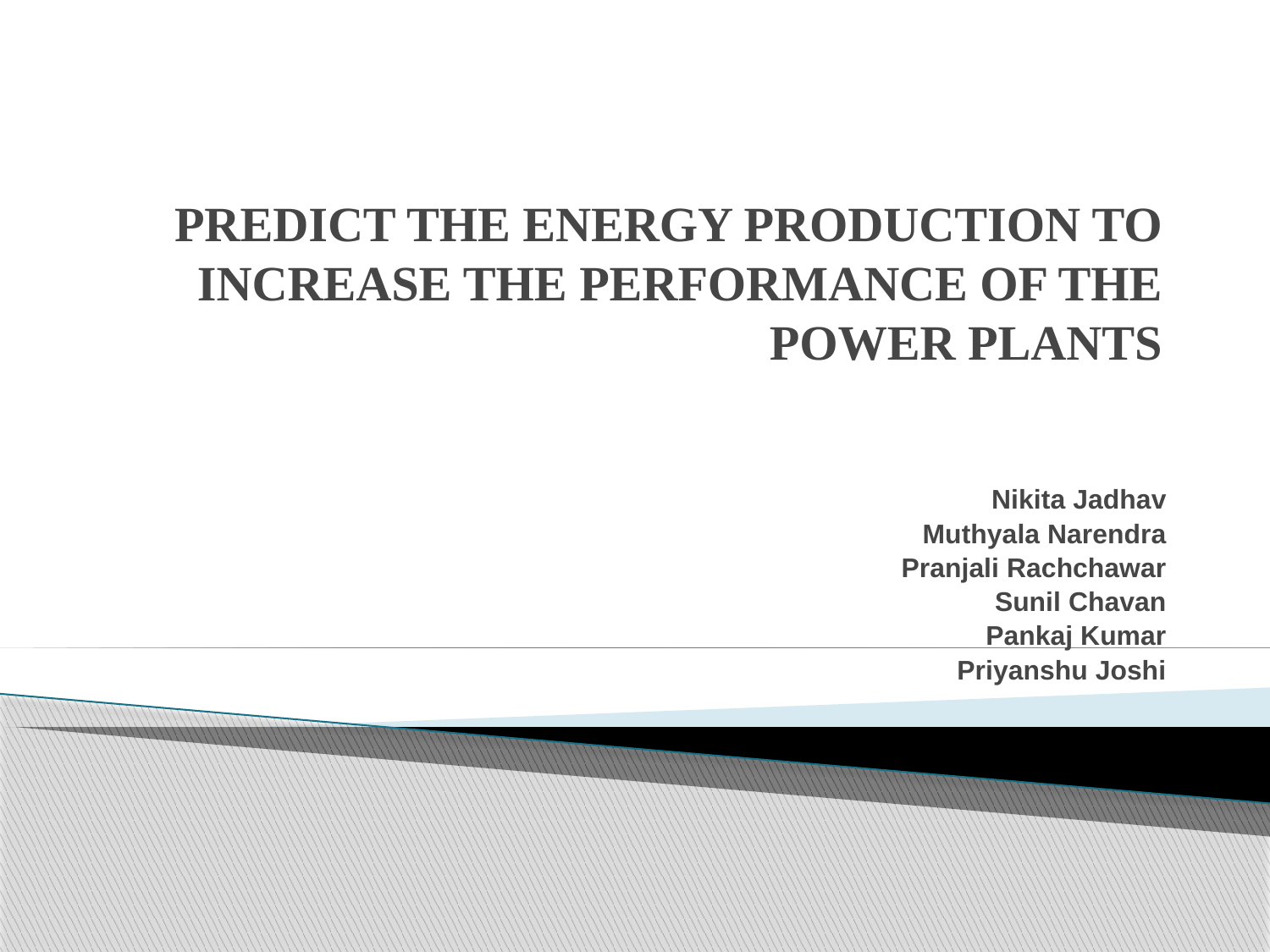

# PREDICT THE ENERGY PRODUCTION TO INCREASE THE PERFORMANCE OF THE POWER PLANTS
 Nikita Jadhav
				                          Muthyala Narendra
					Pranjali Rachchawar
				 Sunil Chavan
			                               Pankaj Kumar
  				            Priyanshu Joshi